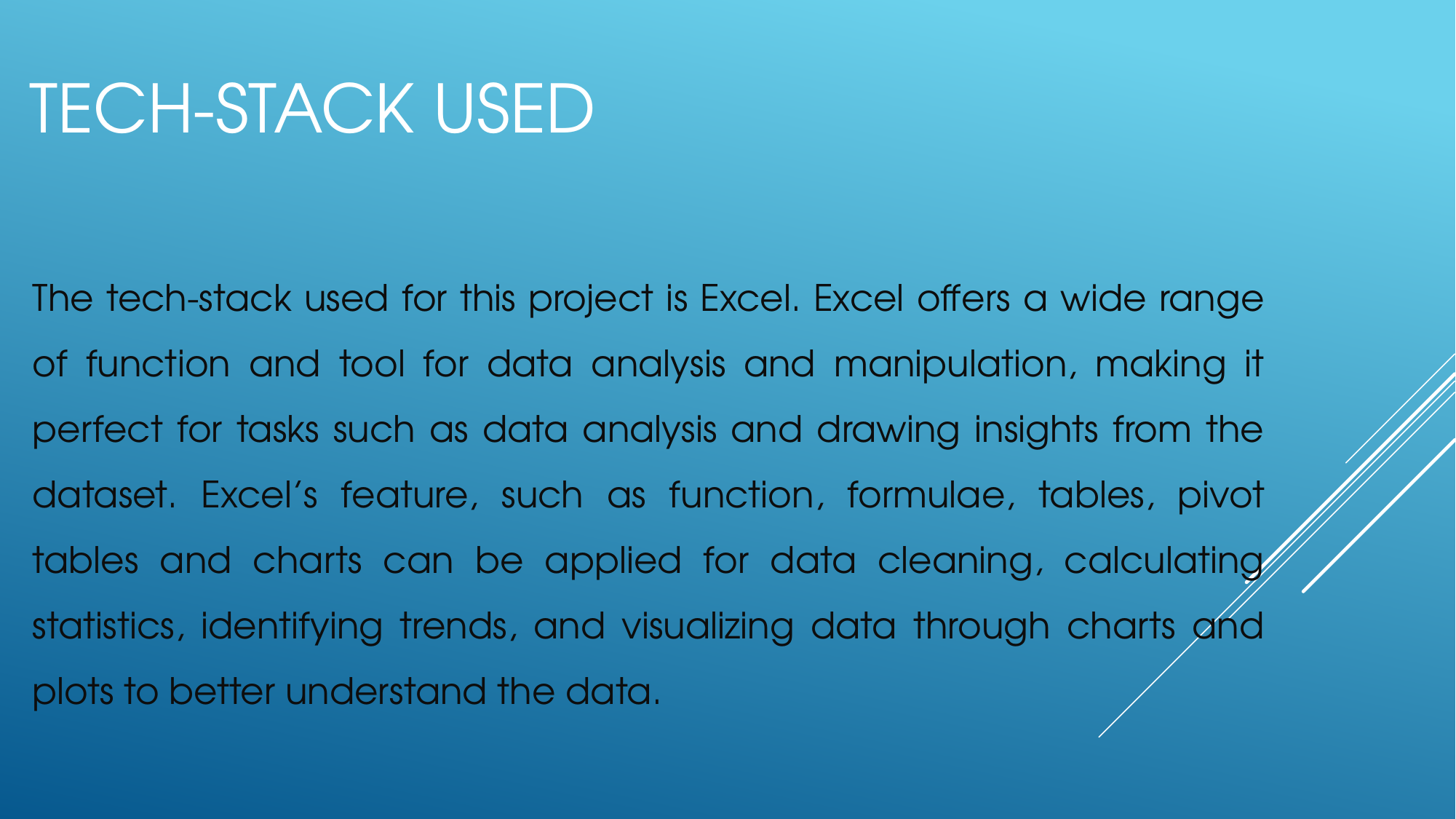

# Tech-stack used
The tech-stack used for this project is Excel. Excel offers a wide range of function and tool for data analysis and manipulation, making it perfect for tasks such as data analysis and drawing insights from the dataset. Excel’s feature, such as function, formulae, tables, pivot tables and charts can be applied for data cleaning, calculating statistics, identifying trends, and visualizing data through charts and plots to better understand the data.